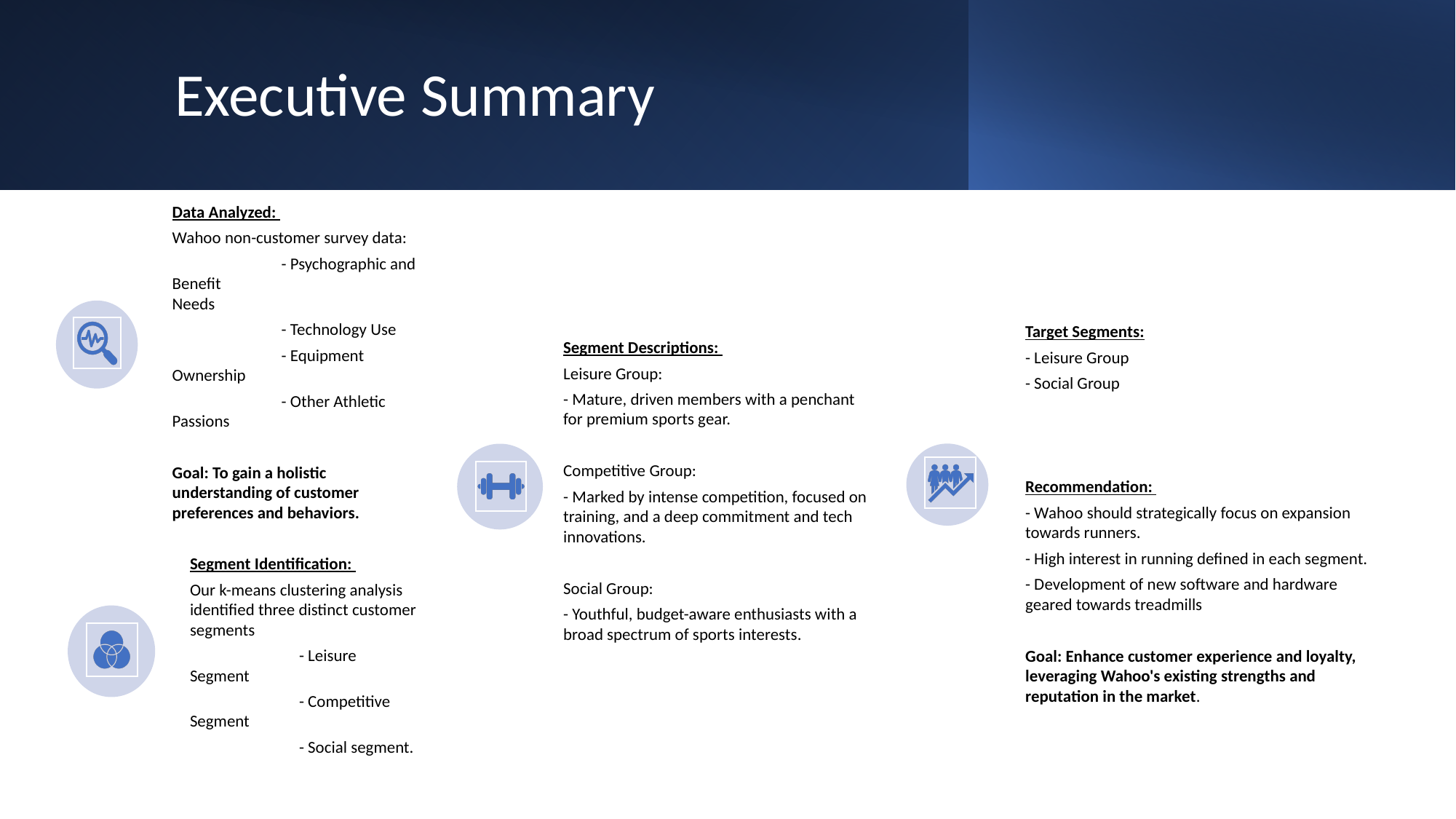

# Executive Summary

Target Segments:
- Leisure Group
- Social Group

Recommendation:
- Wahoo should strategically focus on expansion towards runners.
- High interest in running defined in each segment.
- Development of new software and hardware geared towards treadmills

Goal: Enhance customer experience and loyalty, leveraging Wahoo's existing strengths and reputation in the market.
Data Analyzed:
Wahoo non-customer survey data:
	- Psychographic and Benefit    		Needs
	- Technology Use
	- Equipment Ownership
	- Other Athletic Passions

Goal: To gain a holistic understanding of customer preferences and behaviors.
Segment Identification:
Our k-means clustering analysis identified three distinct customer segments
	- Leisure Segment
	- Competitive Segment
	- Social segment.
Segment Descriptions:
Leisure Group:
- Mature, driven members with a penchant for premium sports gear.

Competitive Group:
- Marked by intense competition, focused on training, and a deep commitment and tech innovations.

Social Group:
- Youthful, budget-aware enthusiasts with a broad spectrum of sports interests.